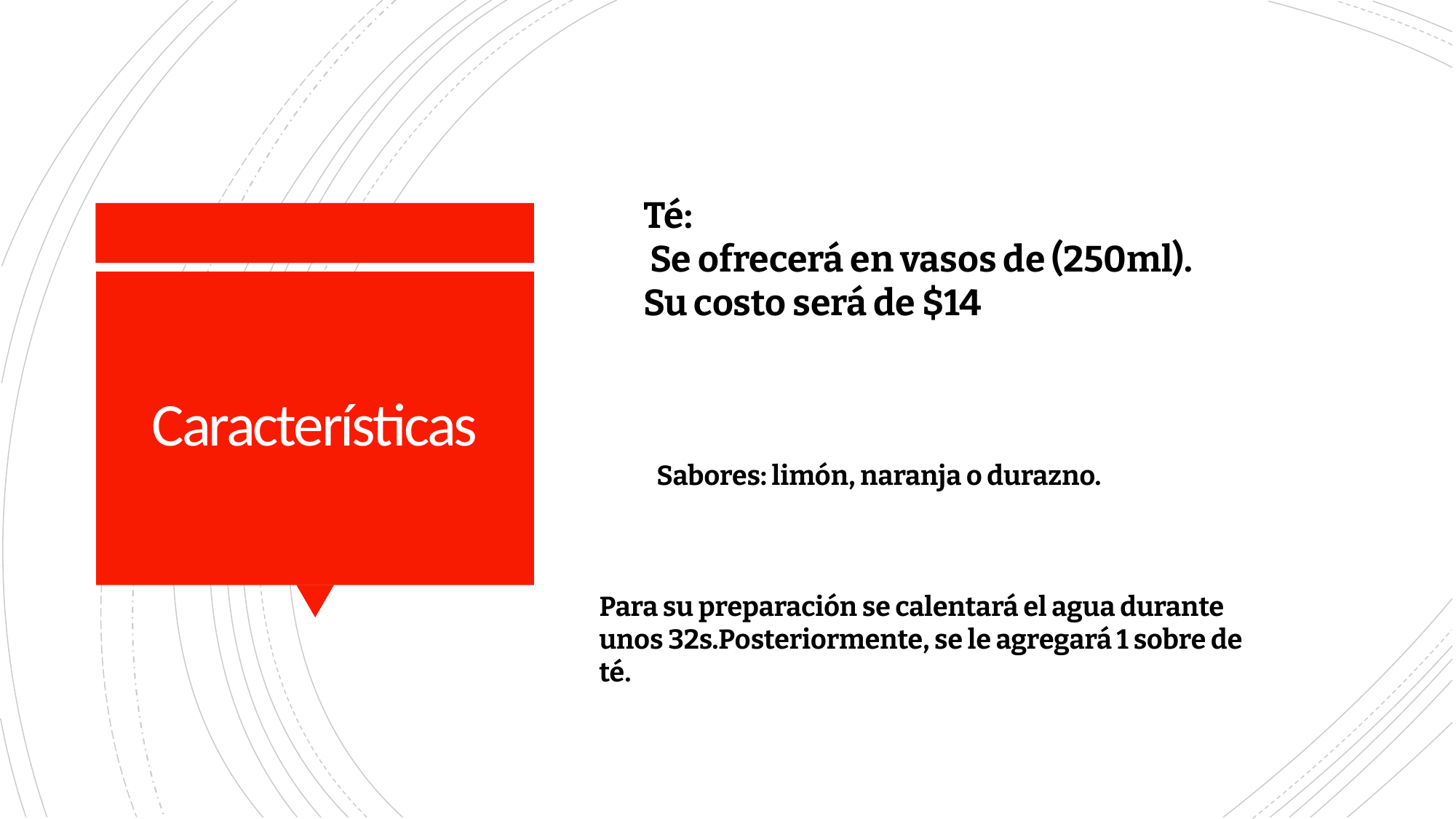

Té:
 Se ofrecerá en vasos de (250ml). Su costo será de $14
# Características
Sabores: limón, naranja o durazno.
Para su preparación se calentará el agua durante unos 32s.Posteriormente, se le agregará 1 sobre de té.